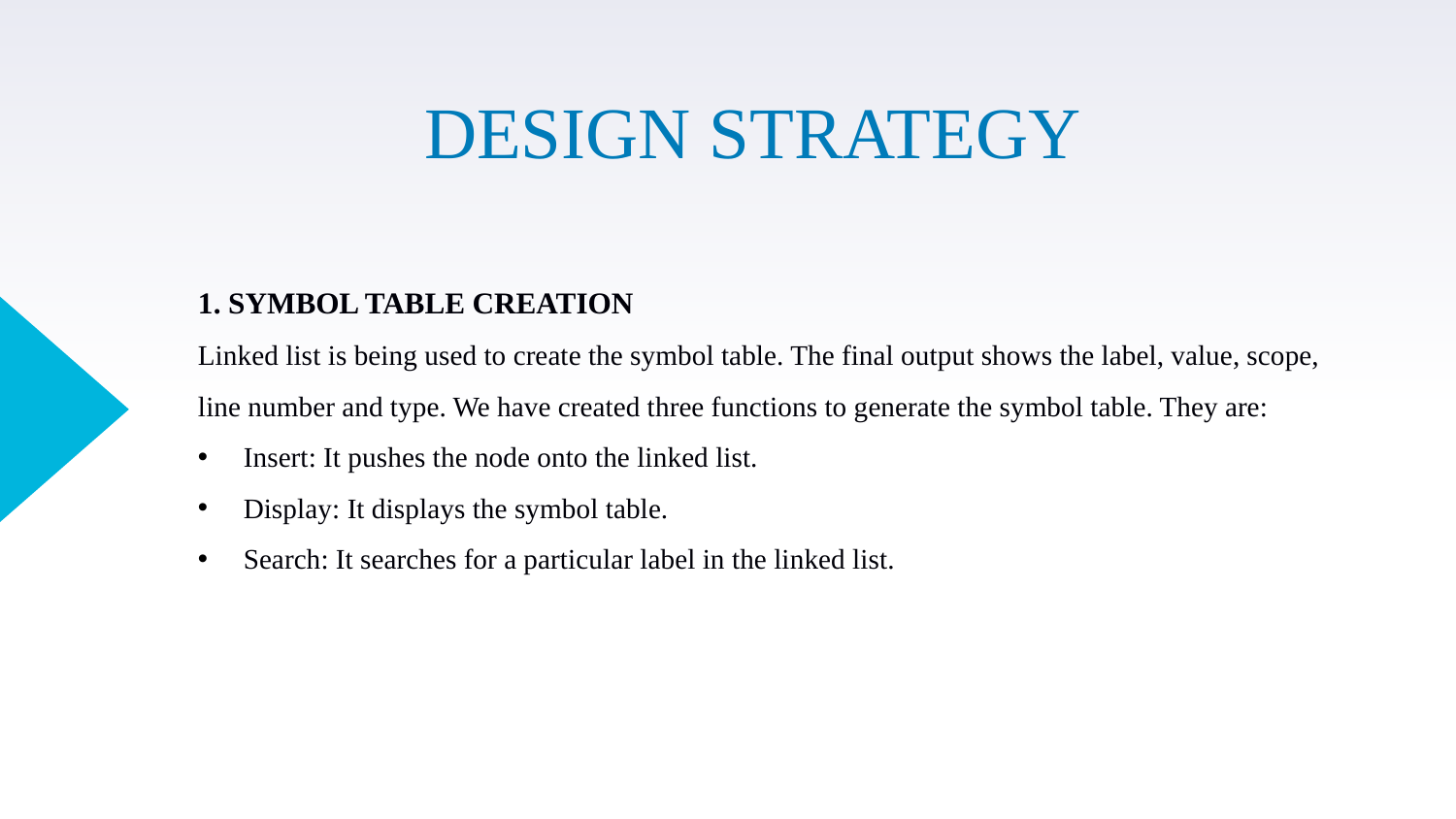

# DESIGN STRATEGY
1. SYMBOL TABLE CREATION
Linked list is being used to create the symbol table. The final output shows the label, value, scope, line number and type. We have created three functions to generate the symbol table. They are:
Insert: It pushes the node onto the linked list.
Display: It displays the symbol table.
Search: It searches for a particular label in the linked list.